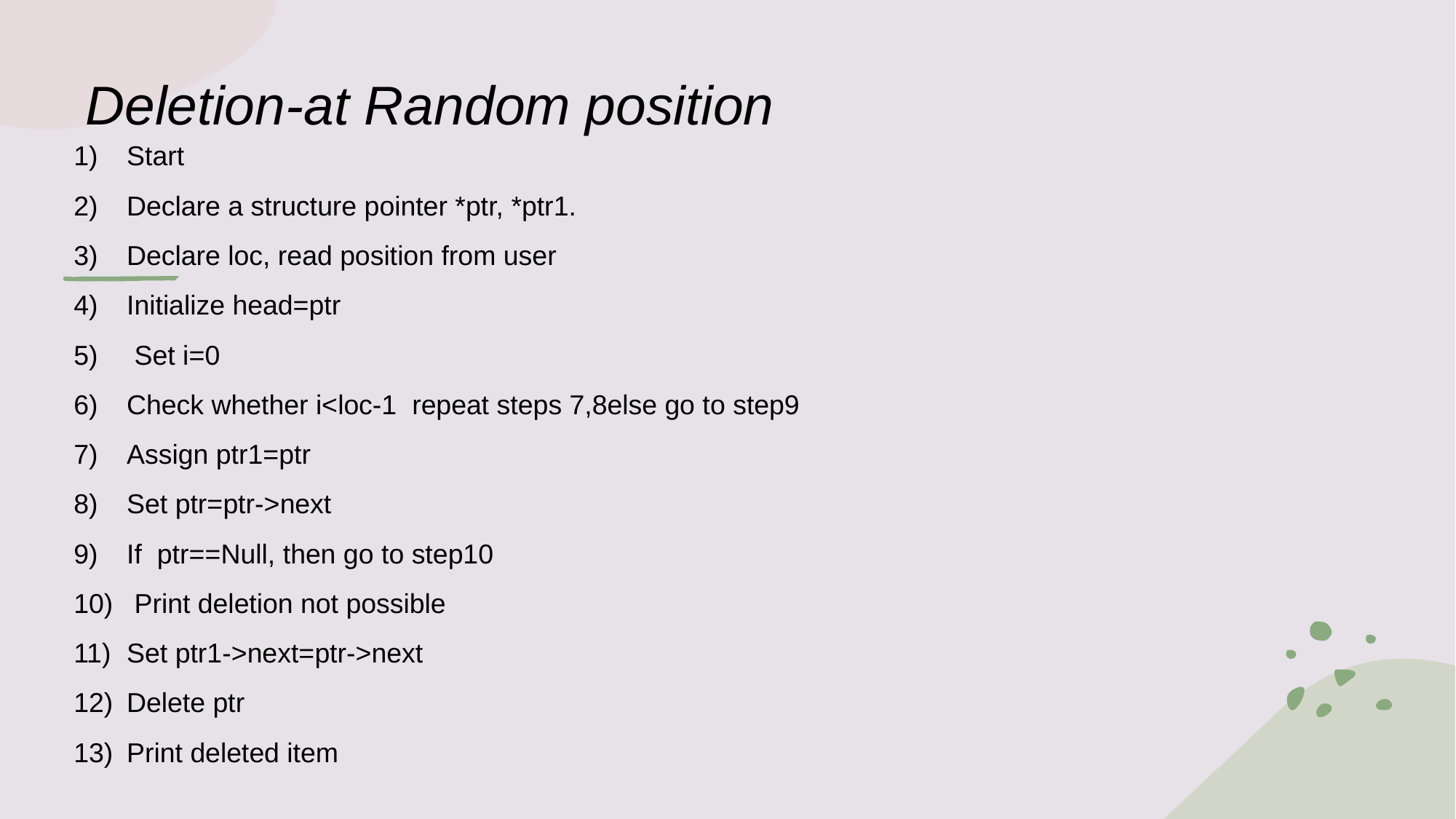

# Deletion-at Random position
Start
Declare a structure pointer *ptr, *ptr1.
Declare loc, read position from user
Initialize head=ptr
 Set i=0
Check whether i<loc-1  repeat steps 7,8else go to step9
Assign ptr1=ptr
Set ptr=ptr->next
If  ptr==Null, then go to step10
 Print deletion not possible
Set ptr1->next=ptr->next
Delete ptr
Print deleted item